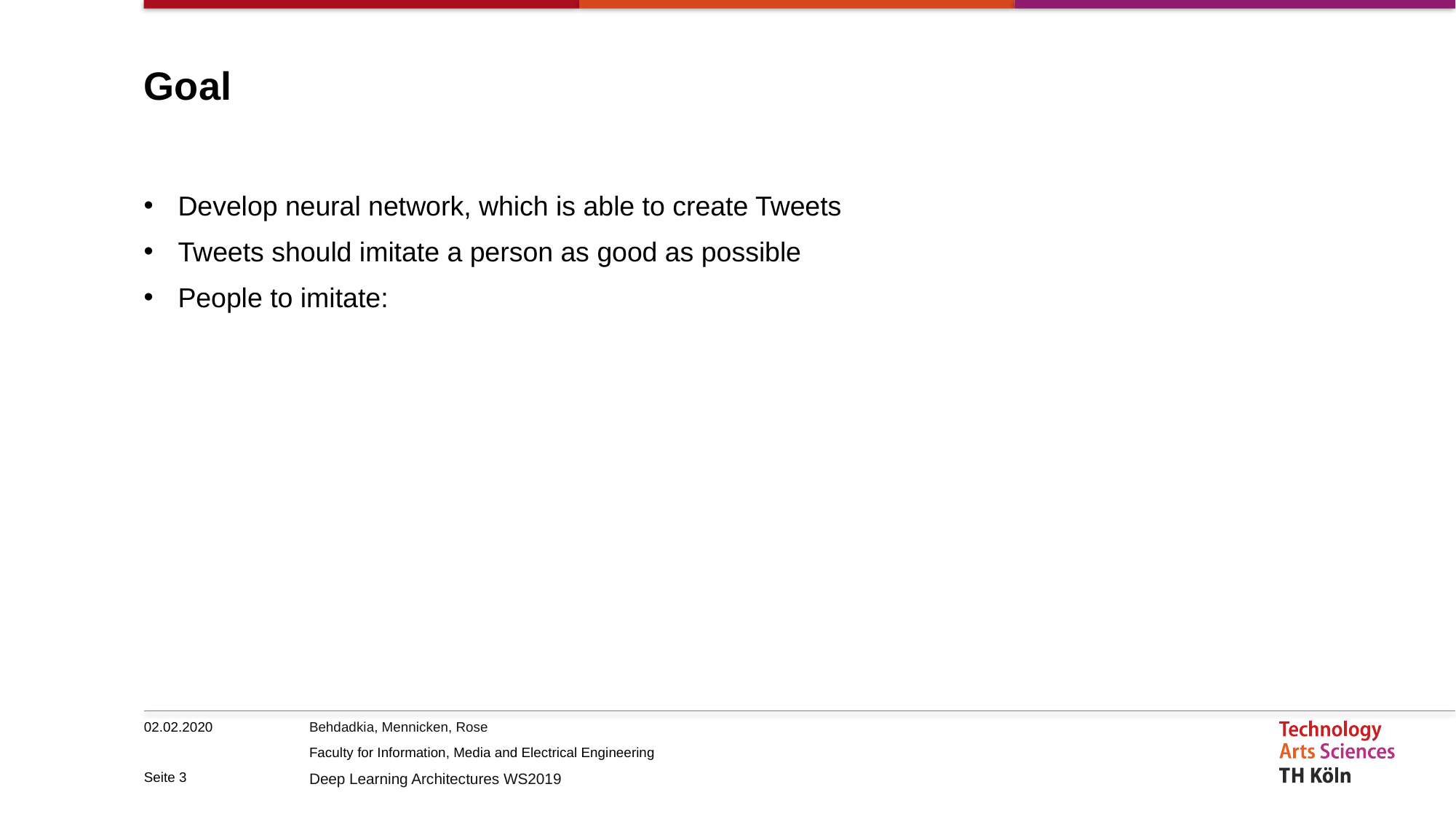

# Goal
Develop neural network, which is able to create Tweets
Tweets should imitate a person as good as possible
People to imitate:

02.02.2020
Seite 3